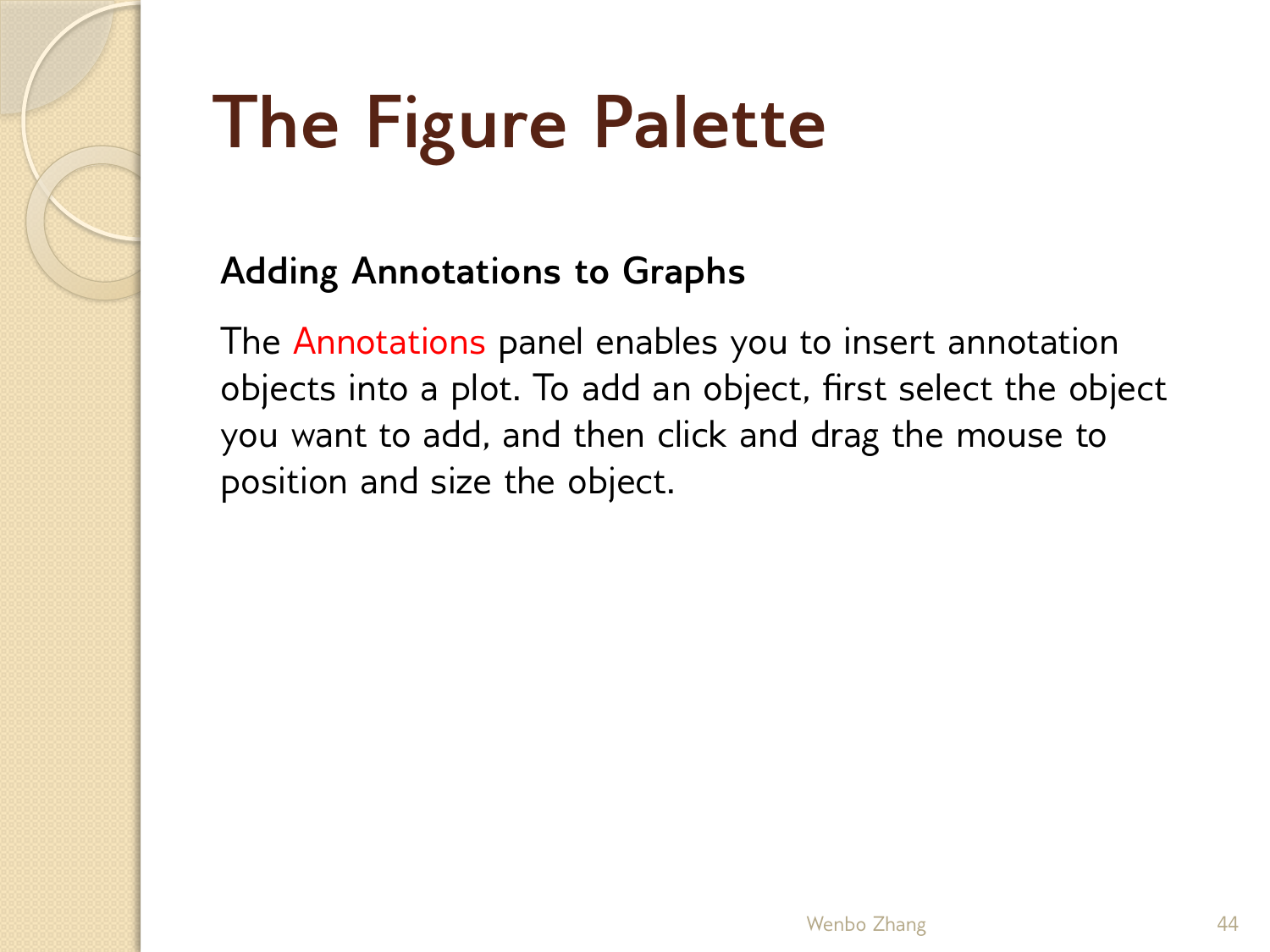

# The Figure Palette
Adding Annotations to Graphs
The Annotations panel enables you to insert annotation objects into a plot. To add an object, first select the object you want to add, and then click and drag the mouse to position and size the object.
Wenbo Zhang
44